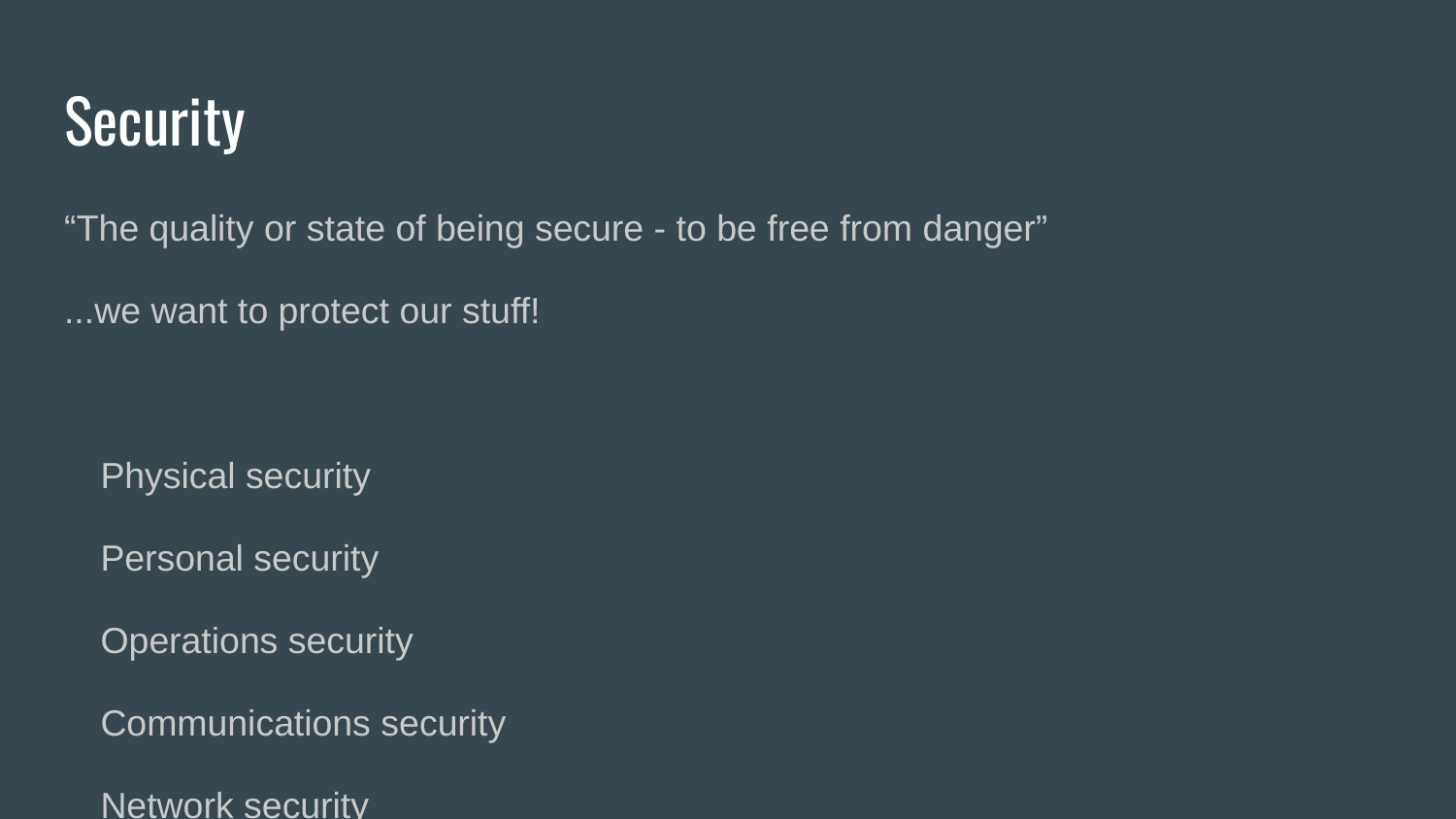

# Security
“The quality or state of being secure - to be free from danger”
...we want to protect our stuff!

Physical security​
Personal security ​
Operations security ​
Communications security ​
Network security​
Information security​